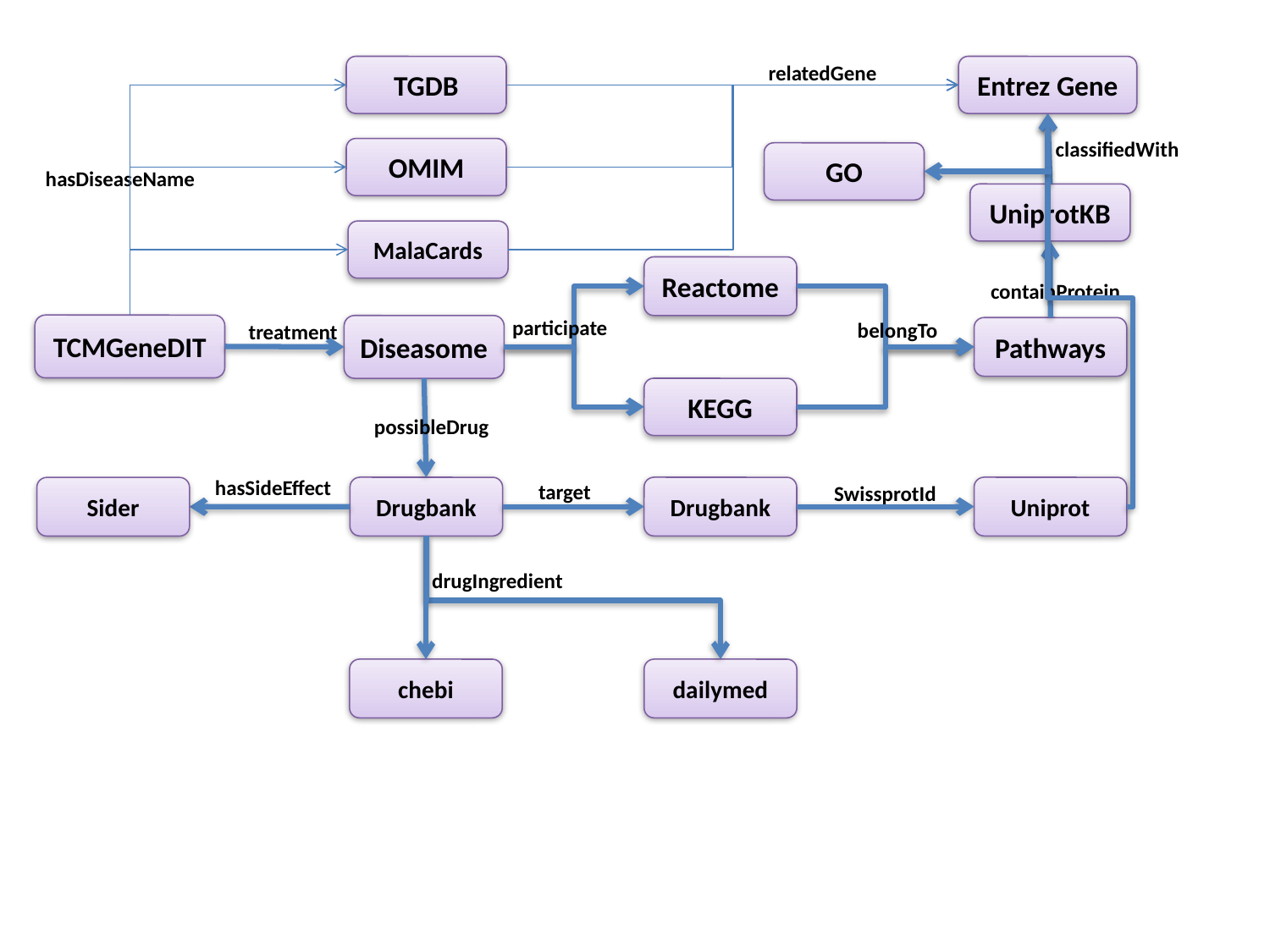

relatedGene
Entrez Gene
TGDB
classifiedWith
OMIM
GO
hasDiseaseName
UniprotKB
MalaCards
Reactome
containProtein
participate
belongTo
treatment
TCMGeneDIT
Diseasome
Pathways
KEGG
possibleDrug
hasSideEffect
target
SwissprotId
Uniprot
Drugbank
Drugbank
Sider
drugIngredient
chebi
dailymed